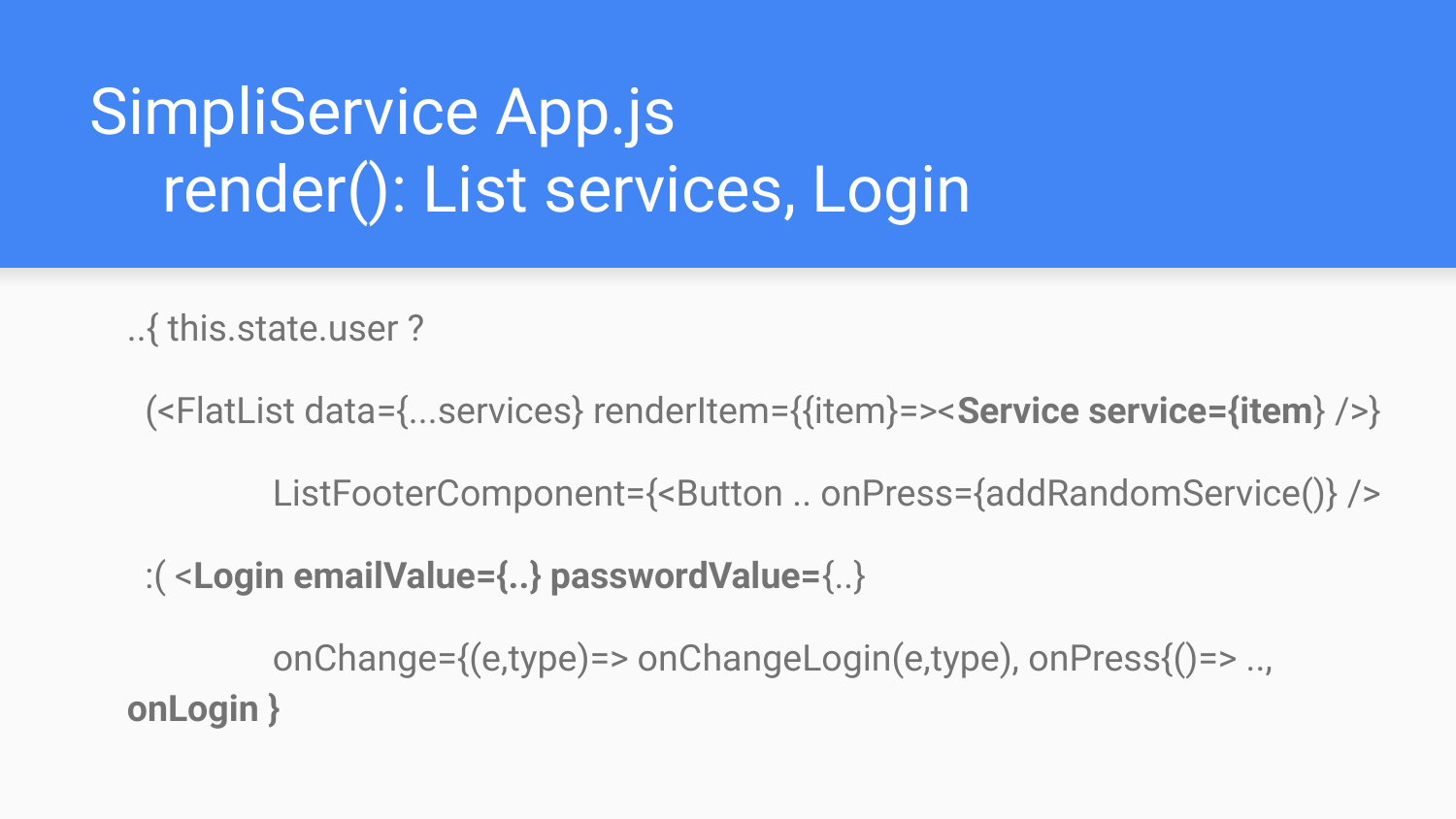

# SimpliService App.js
render(): List services, Login
..{ this.state.user ?
  (<FlatList data={...services} renderItem={{item}=><Service service={item} />}
	ListFooterComponent={<Button .. onPress={addRandomService()} />
  :( <Login emailValue={..} passwordValue={..}
	onChange={(e,type)=> onChangeLogin(e,type), onPress{()=> .., onLogin }